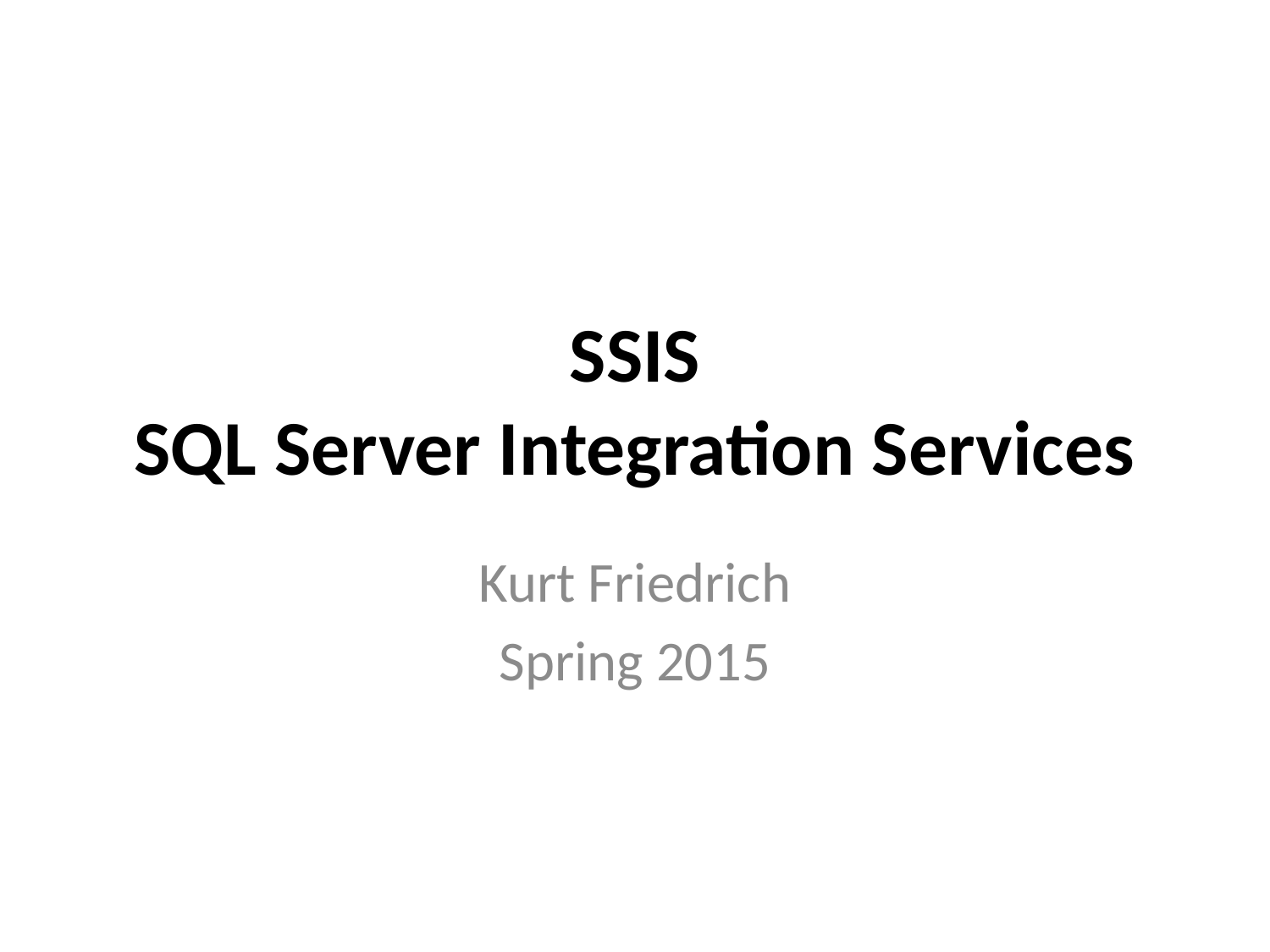

# SSIS SQL Server Integration Services
Kurt Friedrich
Spring 2015